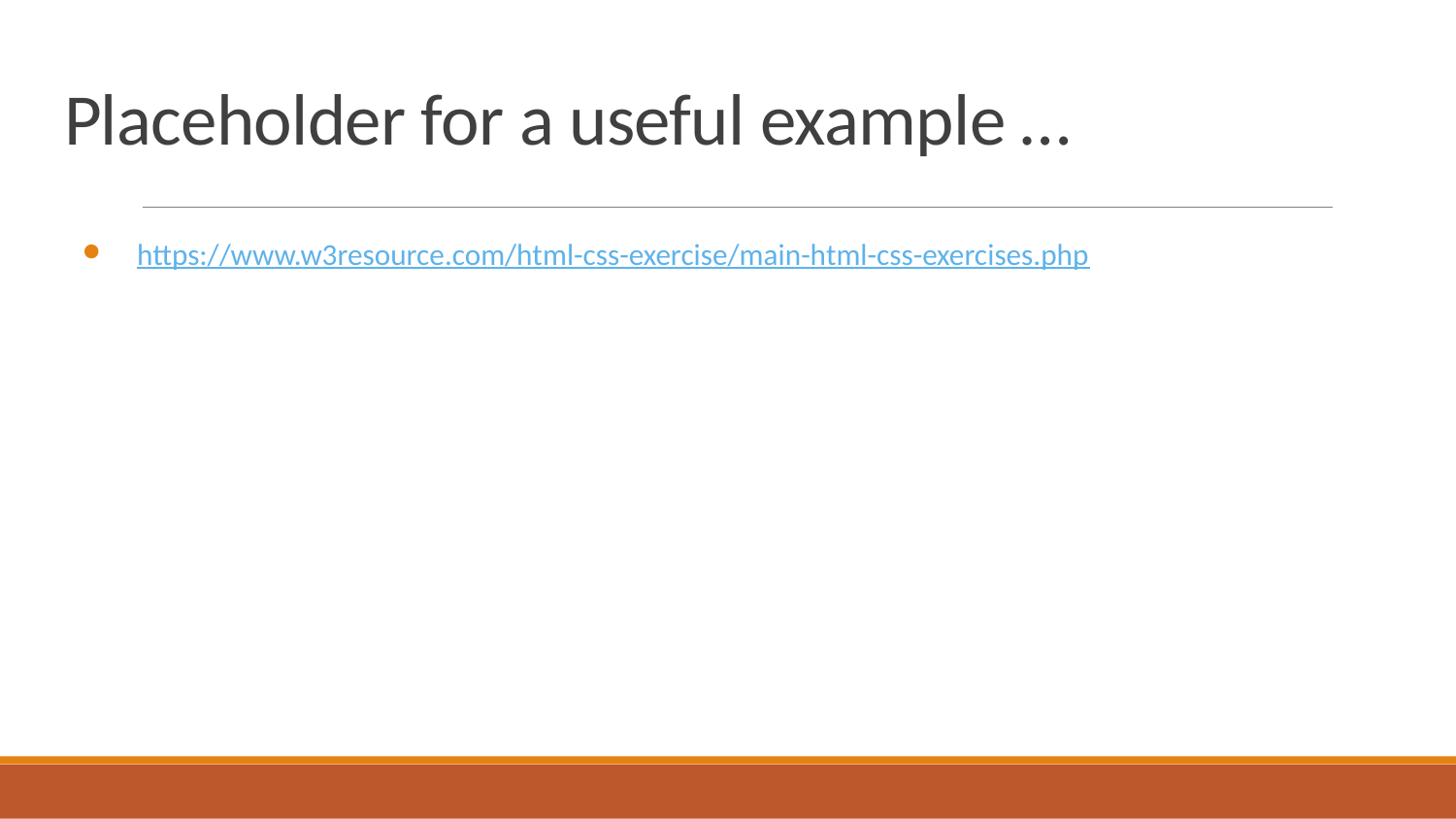

# Placeholder for a useful example …
https://www.w3resource.com/html-css-exercise/main-html-css-exercises.php